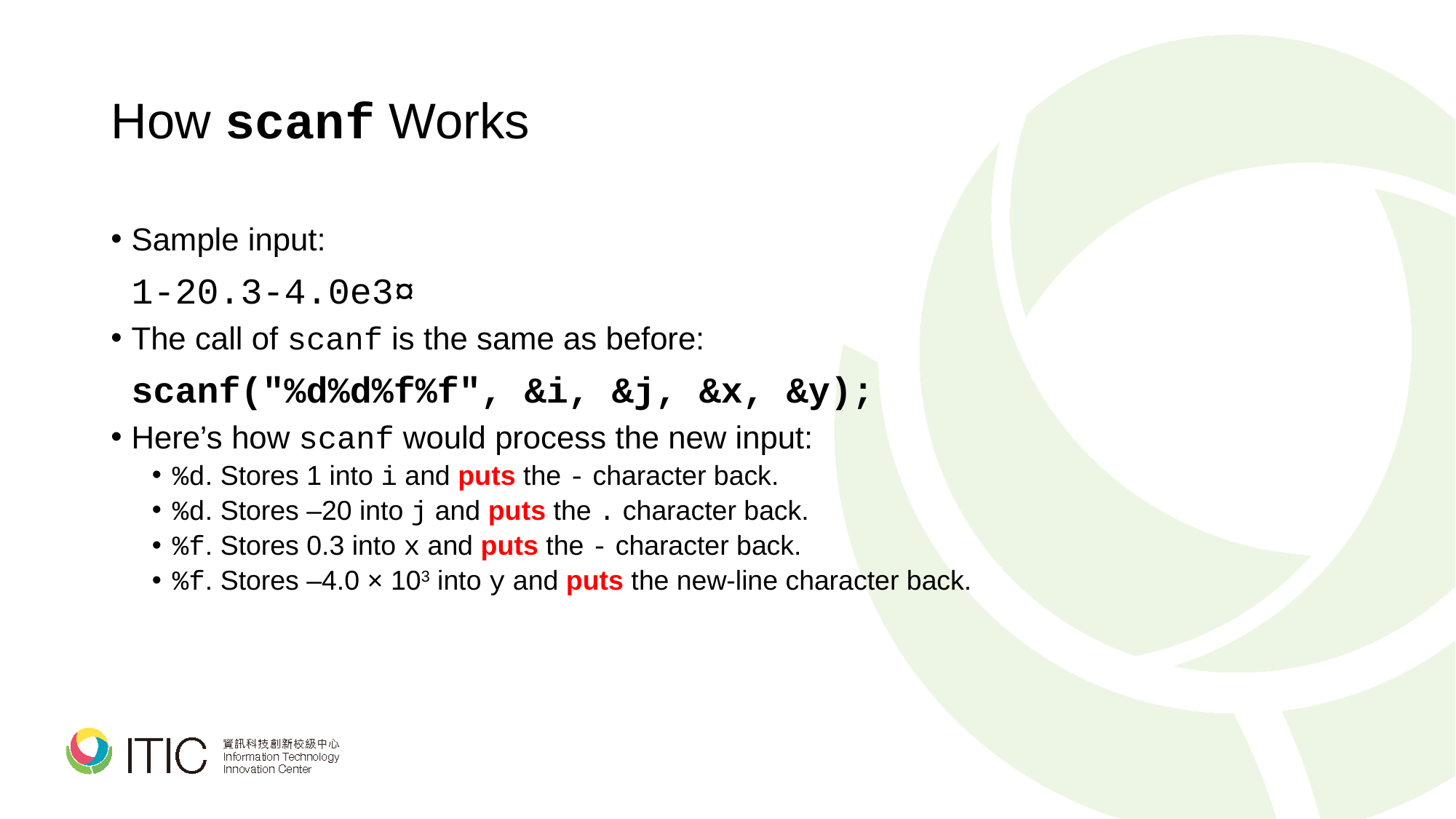

# How scanf Works
Sample input:
	1-20.3-4.0e3¤
The call of scanf is the same as before:
	scanf("%d%d%f%f", &i, &j, &x, &y);
Here’s how scanf would process the new input:
%d. Stores 1 into i and puts the - character back.
%d. Stores –20 into j and puts the . character back.
%f. Stores 0.3 into x and puts the - character back.
%f. Stores –4.0 × 103 into y and puts the new-line character back.

25